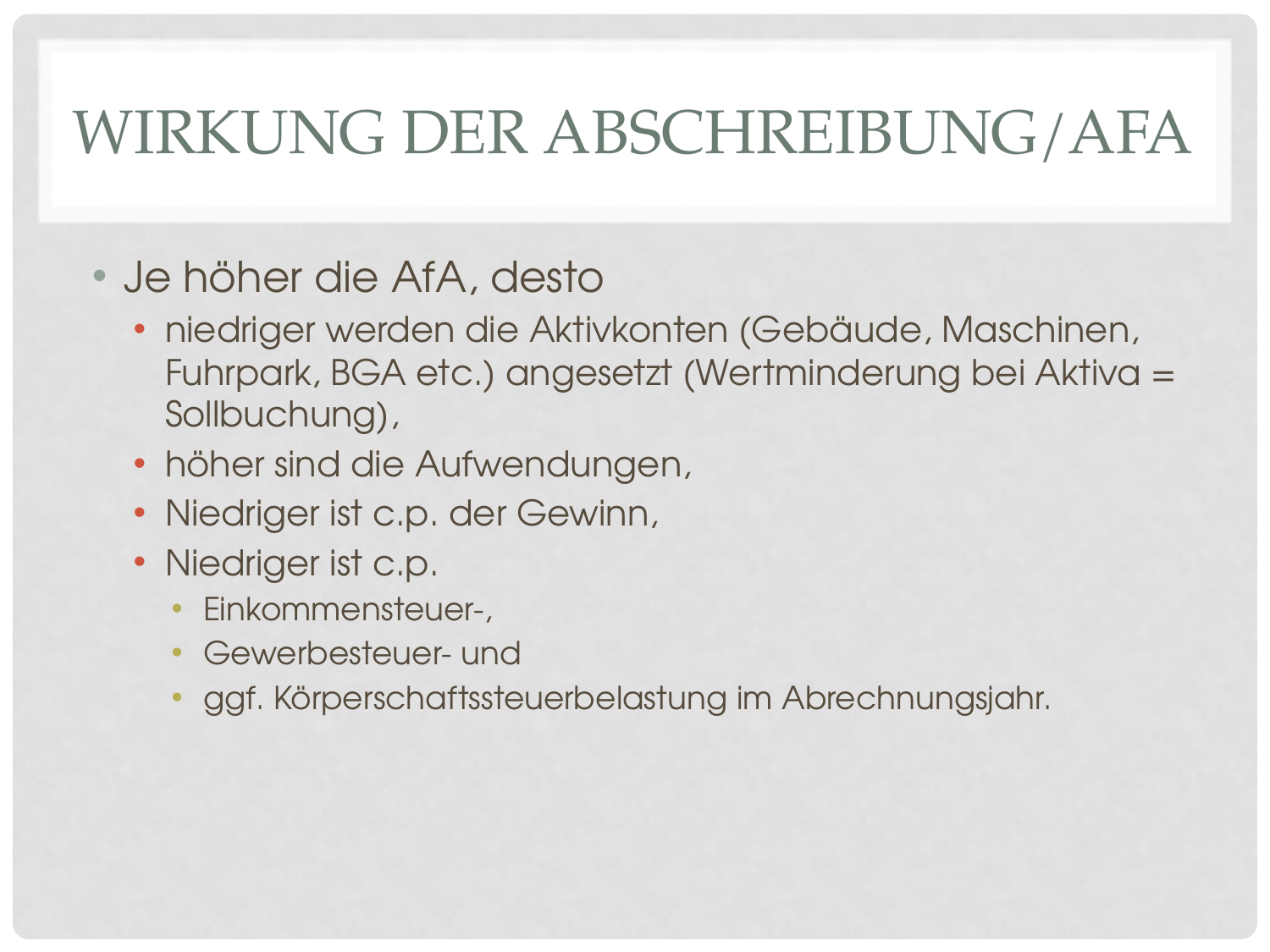

# Wirkung der Abschreibung/AfA
Je höher die AfA, desto
niedriger werden die Aktivkonten (Gebäude, Maschinen, Fuhrpark, BGA etc.) angesetzt (Wertminderung bei Aktiva = Sollbuchung),
höher sind die Aufwendungen,
Niedriger ist c.p. der Gewinn,
Niedriger ist c.p.
Einkommensteuer-,
Gewerbesteuer- und
ggf. Körperschaftssteuerbelastung im Abrechnungsjahr.